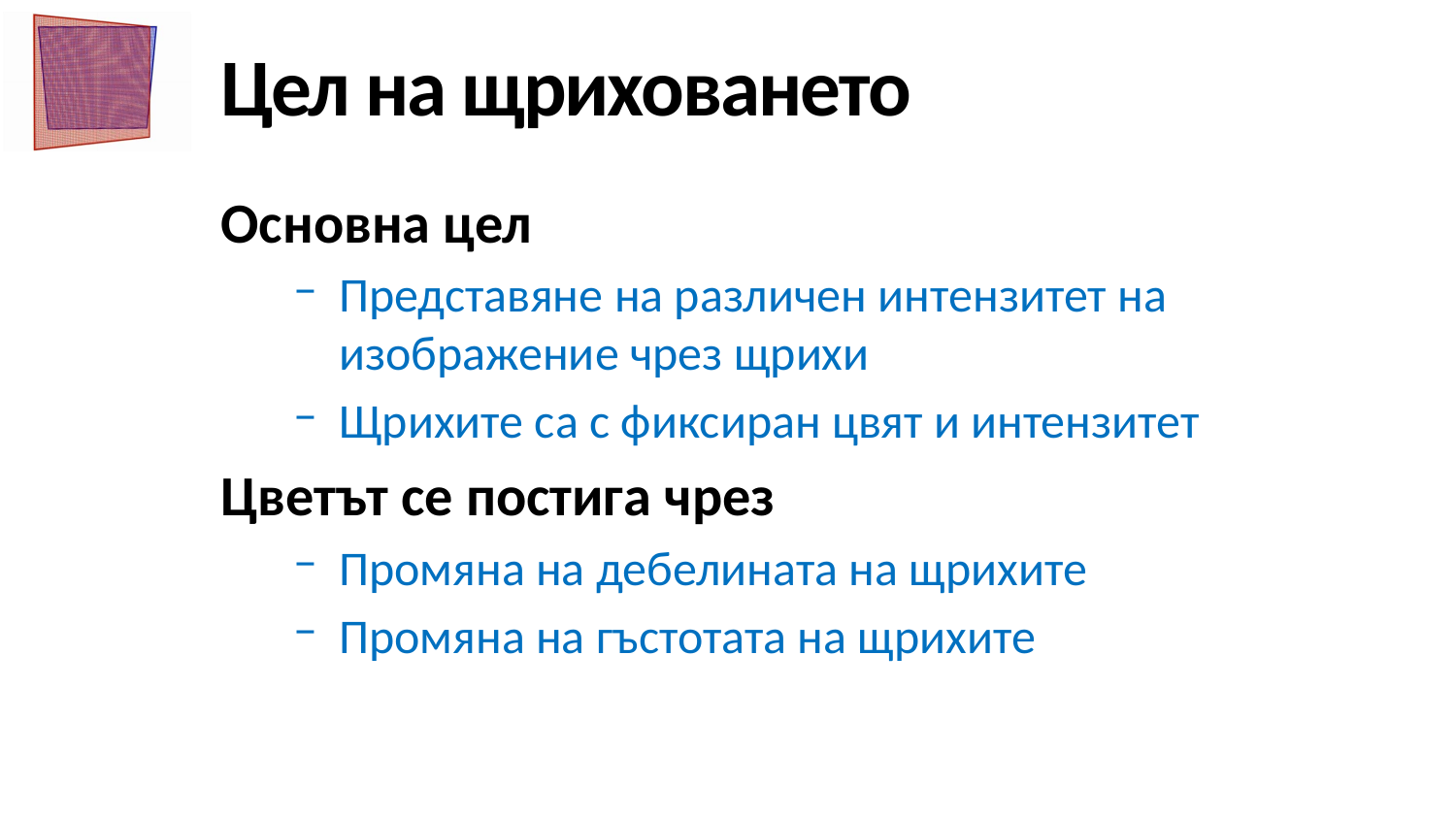

# Цел на щриховането
Основна цел
Представяне на различен интензитет на изображение чрез щрихи
Щрихите са с фиксиран цвят и интензитет
Цветът се постига чрез
Промяна на дебелината на щрихите
Промяна на гъстотата на щрихите